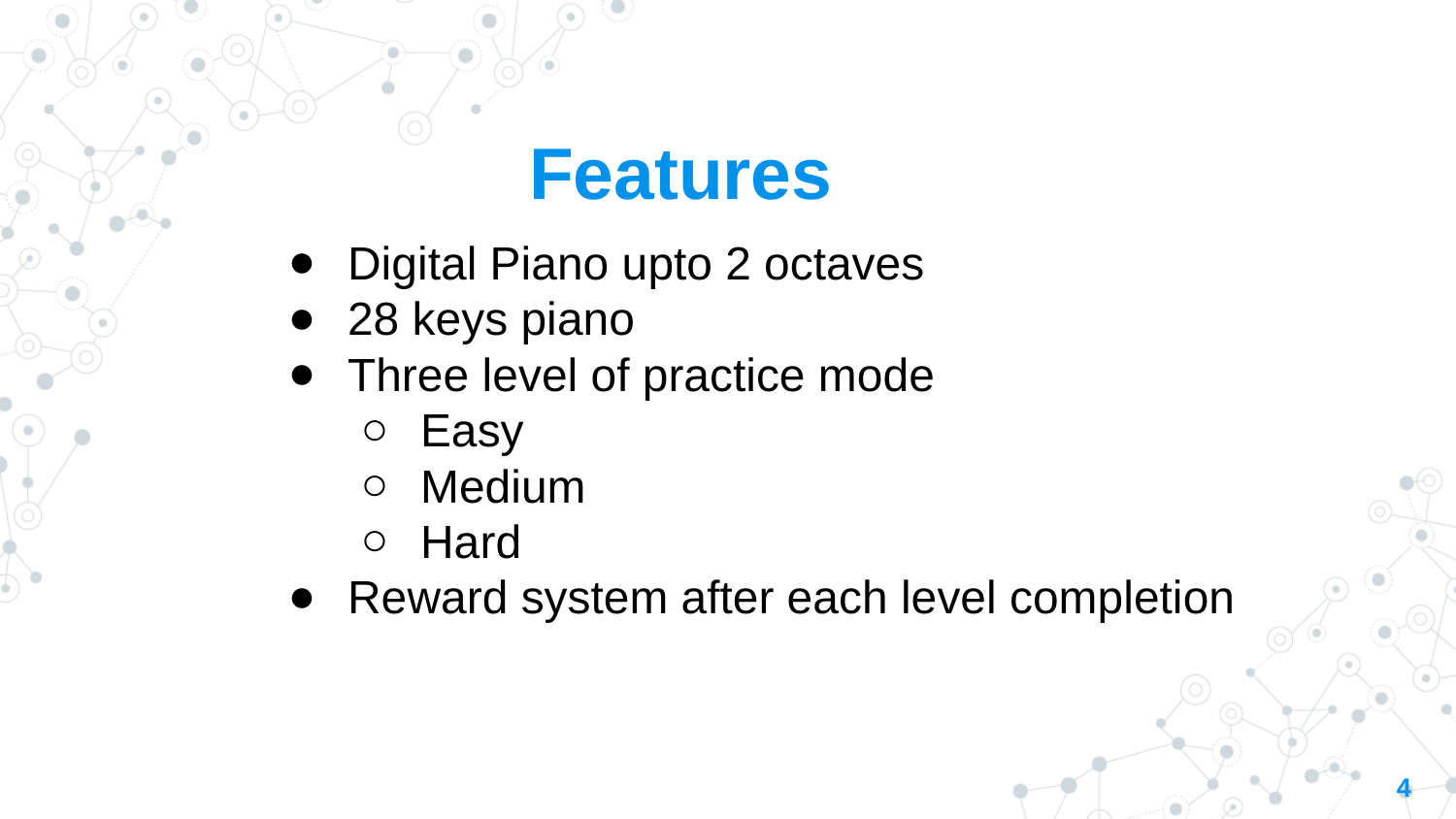

Features
Digital Piano upto 2 octaves
28 keys piano
Three level of practice mode
Easy
Medium
Hard
Reward system after each level completion
4